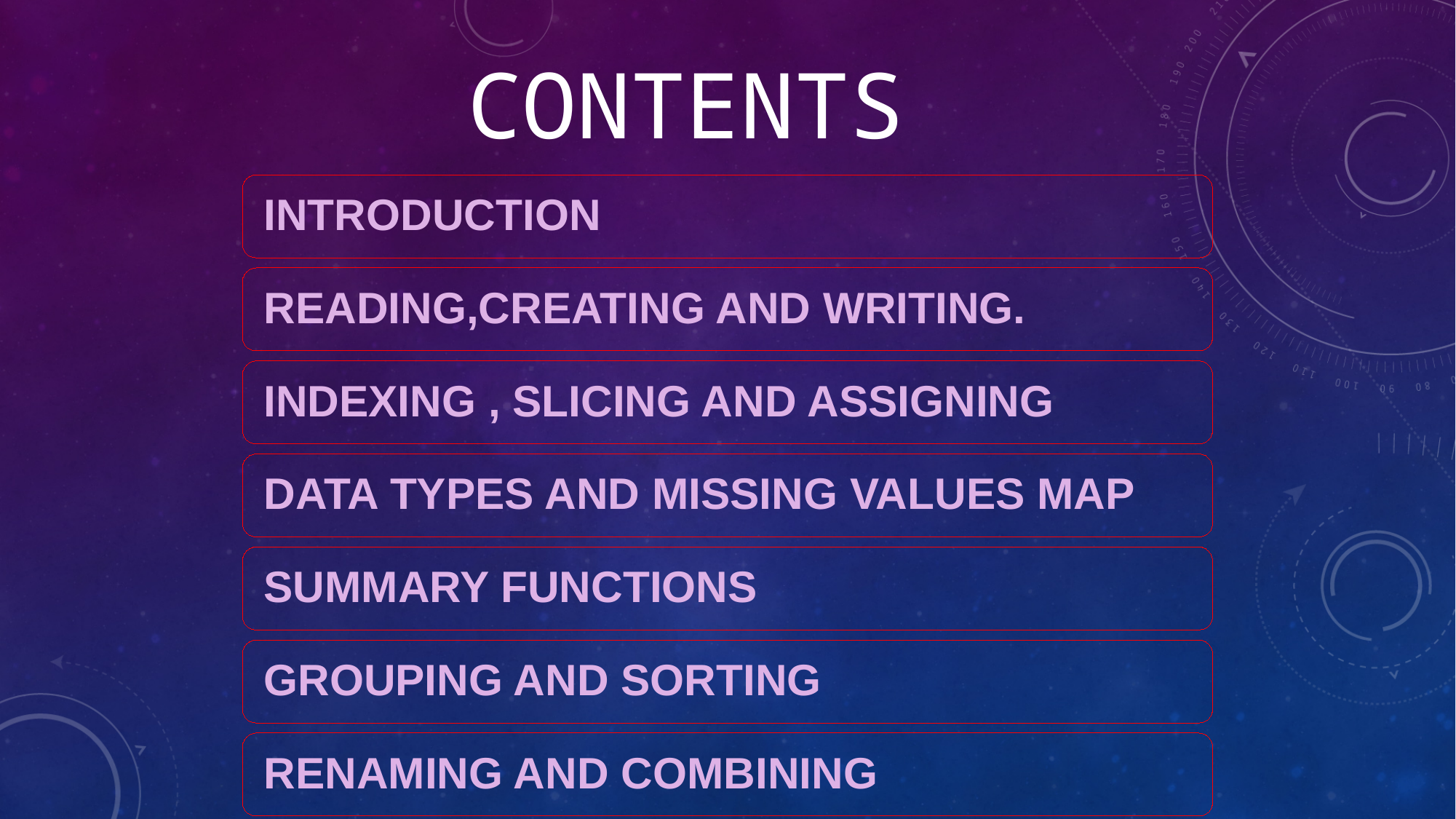

# CONTENTS
INTRODUCTION
READING,CREATING AND WRITING.
INDEXING , SLICING AND ASSIGNING
DATA TYPES AND MISSING VALUES MAP
SUMMARY FUNCTIONS
GROUPING AND SORTING
RENAMING AND COMBINING